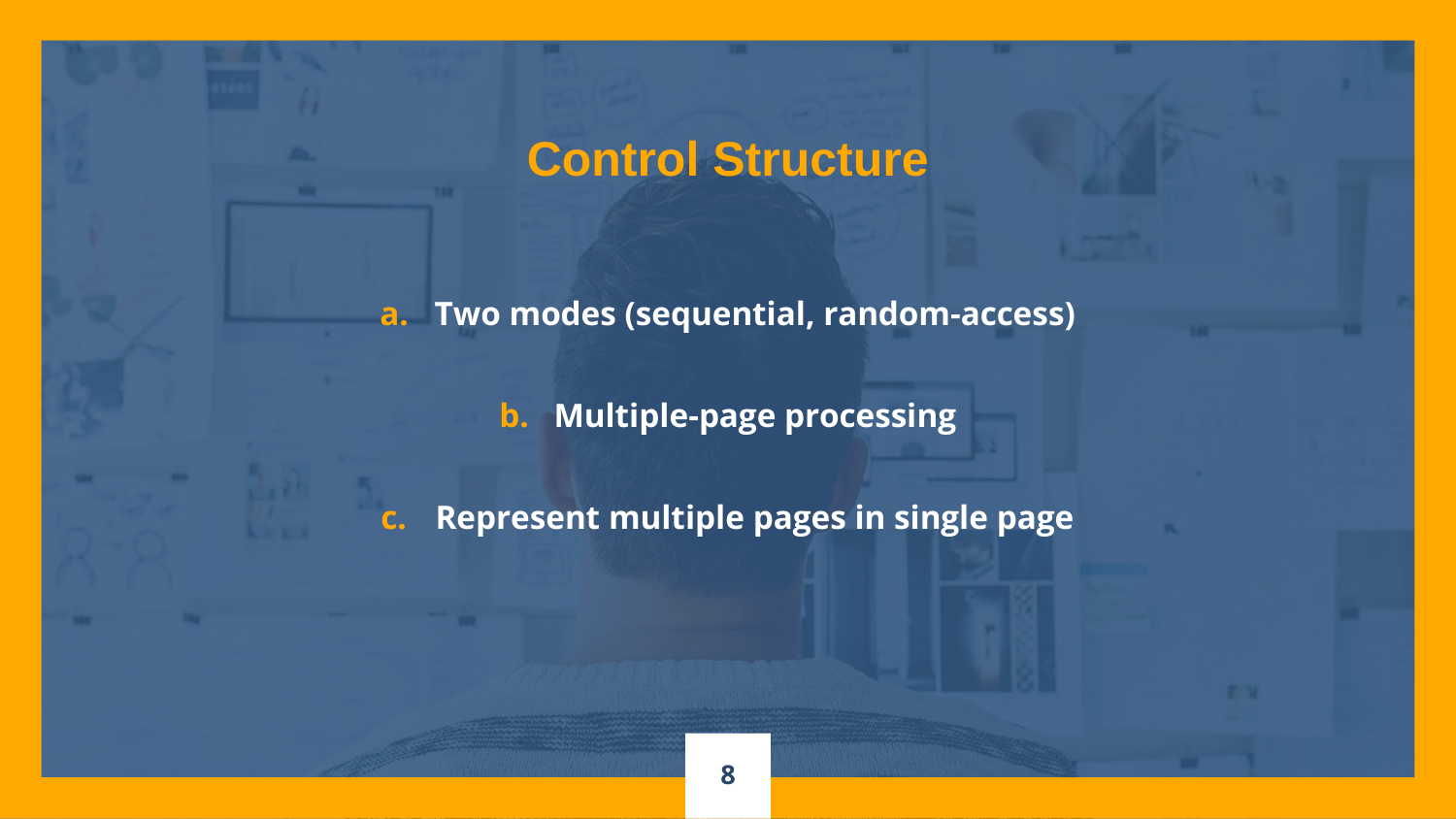

Control Structure
Two modes (sequential, random-access)

Multiple-page processing

Represent multiple pages in single page

8